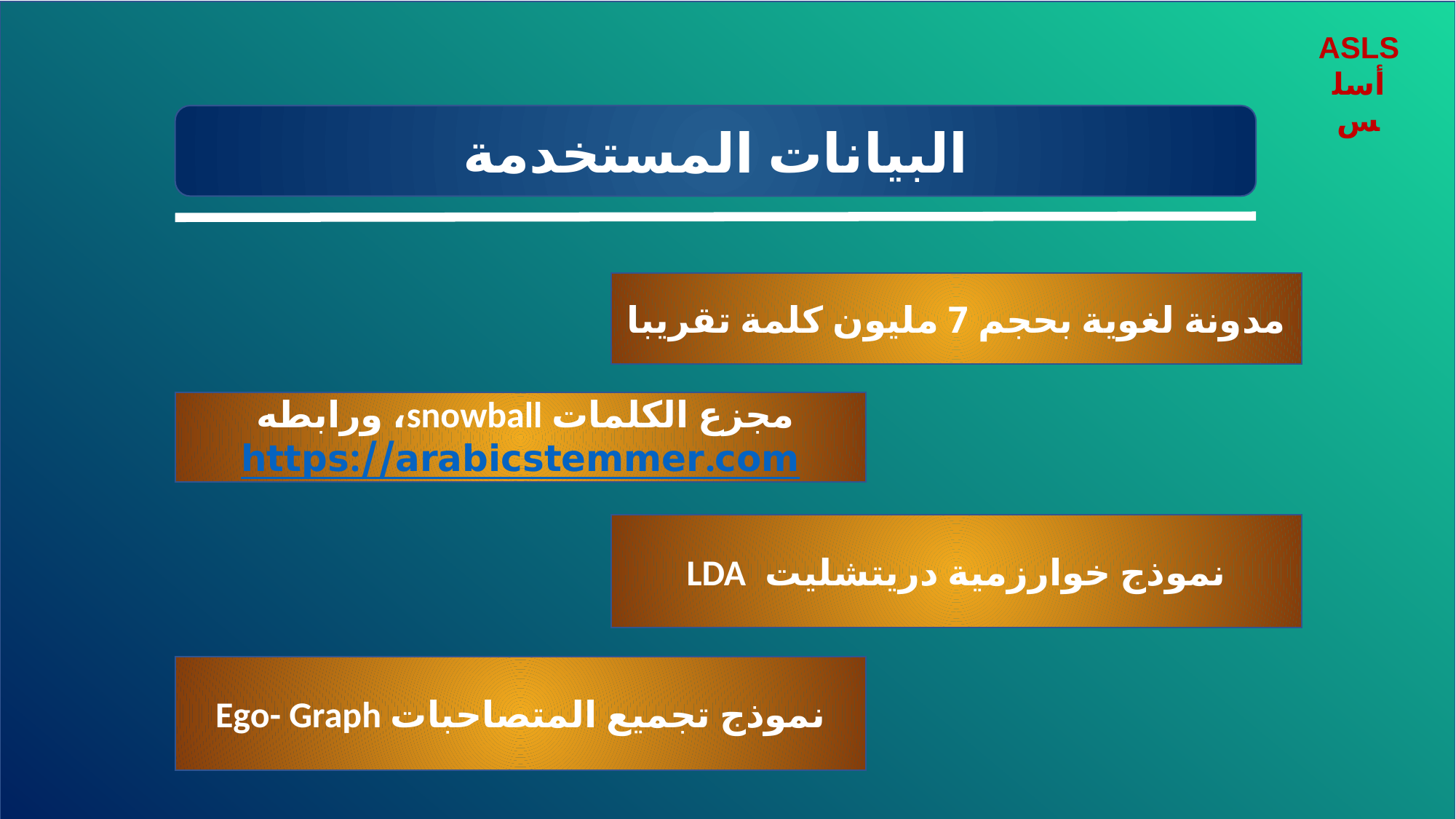

ASLS
أسلس
البيانات المستخدمة
مدونة لغوية بحجم 7 مليون كلمة تقريبا
مجزع الكلمات snowball، ورابطه https://arabicstemmer.com
نموذج خوارزمية دريتشليت  LDA
نموذج تجميع المتصاحبات Ego- Graph